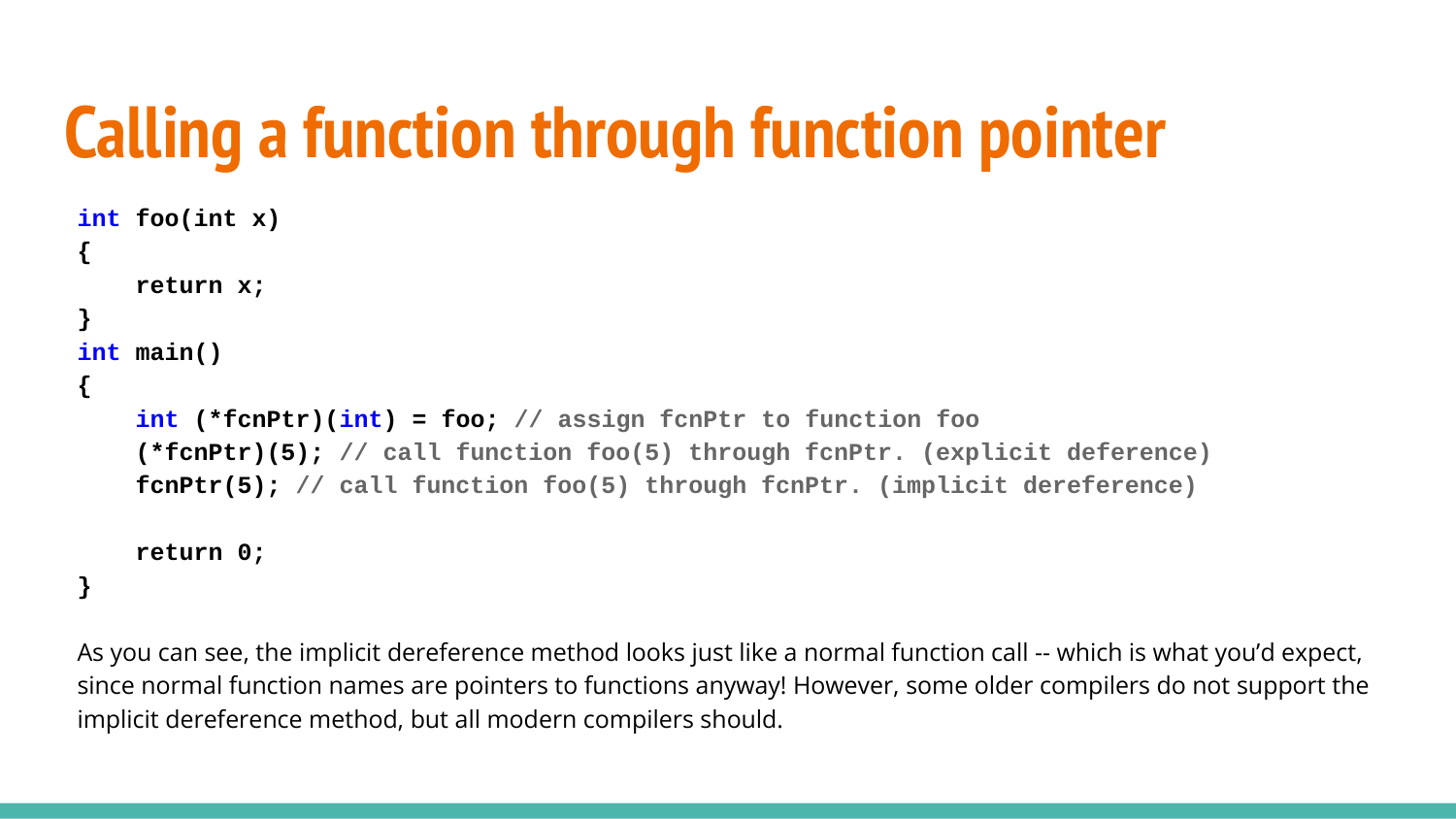

# Calling a function through function pointer
int foo(int x)
{
    return x;
}
int main()
{
    int (*fcnPtr)(int) = foo; // assign fcnPtr to function foo
    (*fcnPtr)(5); // call function foo(5) through fcnPtr. (explicit deference)
    fcnPtr(5); // call function foo(5) through fcnPtr. (implicit dereference)

    return 0;
}

As you can see, the implicit dereference method looks just like a normal function call -- which is what you’d expect, since normal function names are pointers to functions anyway! However, some older compilers do not support the implicit dereference method, but all modern compilers should.